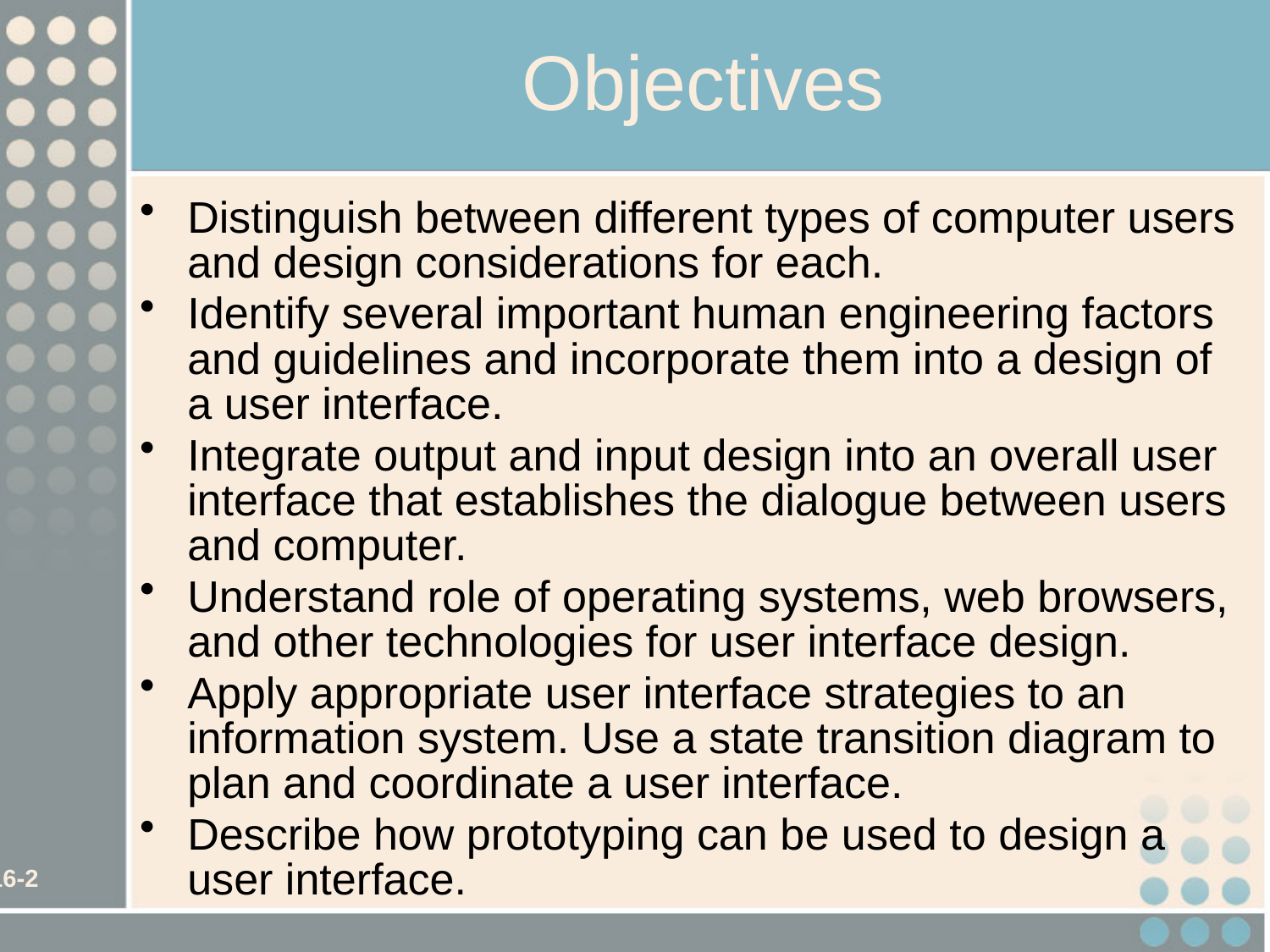

# Objectives
Distinguish between different types of computer users and design considerations for each.
Identify several important human engineering factors and guidelines and incorporate them into a design of a user interface.
Integrate output and input design into an overall user interface that establishes the dialogue between users and computer.
Understand role of operating systems, web browsers, and other technologies for user interface design.
Apply appropriate user interface strategies to an information system. Use a state transition diagram to plan and coordinate a user interface.
Describe how prototyping can be used to design a user interface.